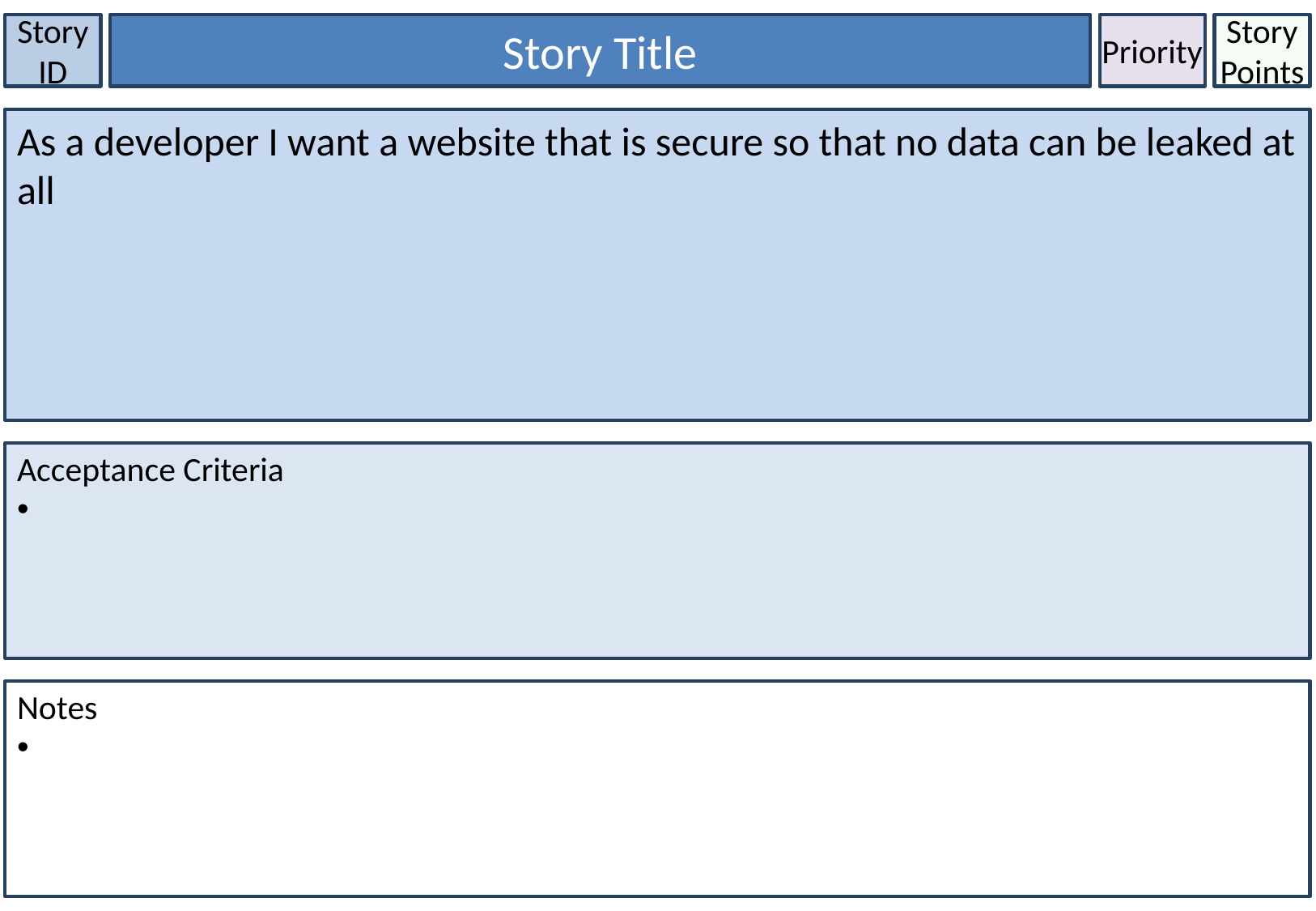

Story ID
Story Title
Priority
Story Points
As a developer I want a website that is secure so that no data can be leaked at all
Acceptance Criteria

Notes